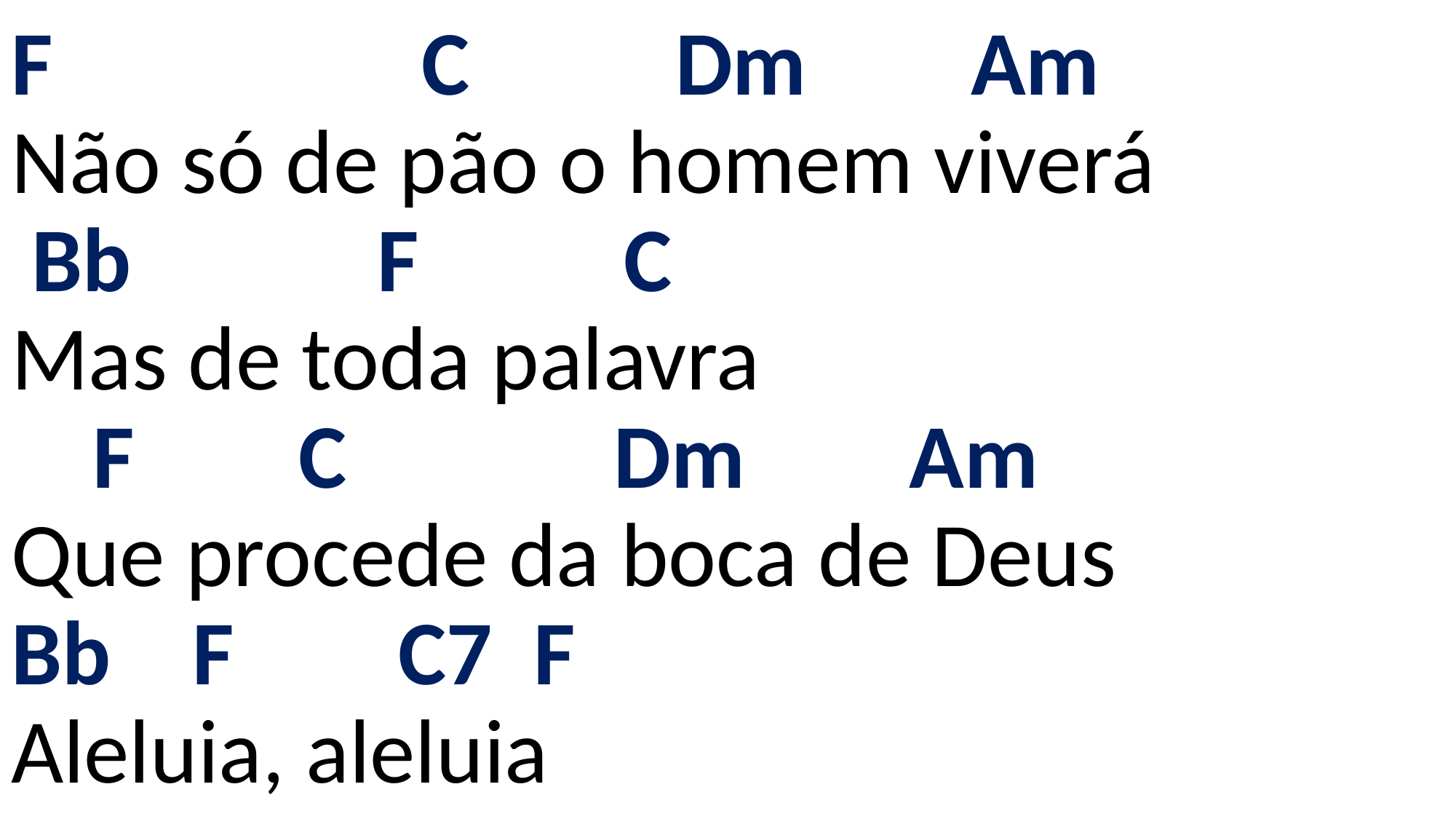

# F                  C          Dm        Am Não só de pão o homem viverá Bb            F          C Mas de toda palavra F        C             Dm        Am Que procede da boca de Deus Bb    F        C7  F Aleluia, aleluia